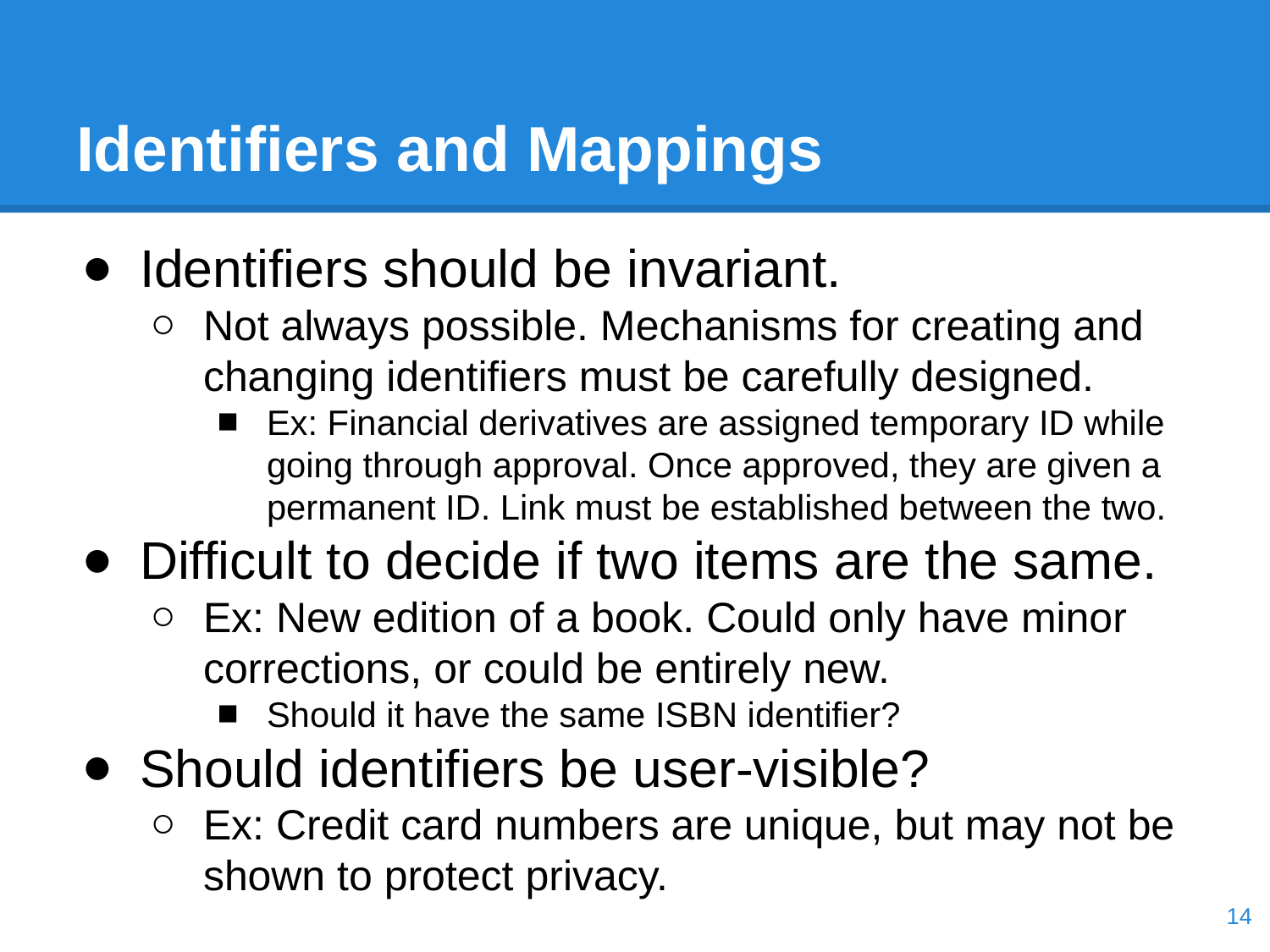

# Identifiers and Mappings
Identifiers should be invariant.
Not always possible. Mechanisms for creating and changing identifiers must be carefully designed.
Ex: Financial derivatives are assigned temporary ID while going through approval. Once approved, they are given a permanent ID. Link must be established between the two.
Difficult to decide if two items are the same.
Ex: New edition of a book. Could only have minor corrections, or could be entirely new.
Should it have the same ISBN identifier?
Should identifiers be user-visible?
Ex: Credit card numbers are unique, but may not be shown to protect privacy.
14